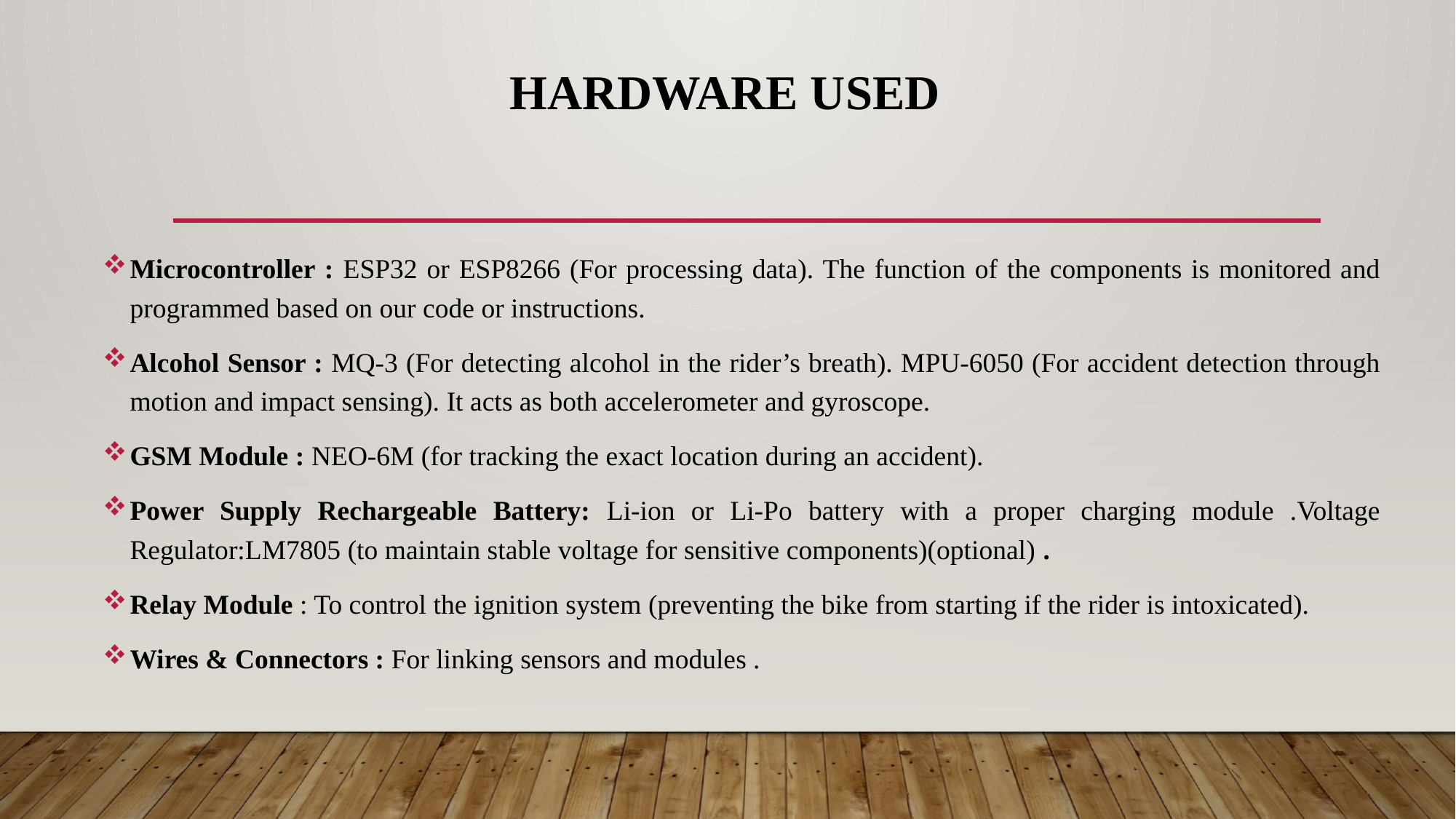

# Hardware USED
Microcontroller : ESP32 or ESP8266 (For processing data). The function of the components is monitored and programmed based on our code or instructions.
Alcohol Sensor : MQ-3 (For detecting alcohol in the rider’s breath). MPU-6050 (For accident detection through motion and impact sensing). It acts as both accelerometer and gyroscope.
GSM Module : NEO-6M (for tracking the exact location during an accident).
Power Supply Rechargeable Battery: Li-ion or Li-Po battery with a proper charging module .Voltage Regulator:LM7805 (to maintain stable voltage for sensitive components)(optional) .
Relay Module : To control the ignition system (preventing the bike from starting if the rider is intoxicated).
Wires & Connectors : For linking sensors and modules .